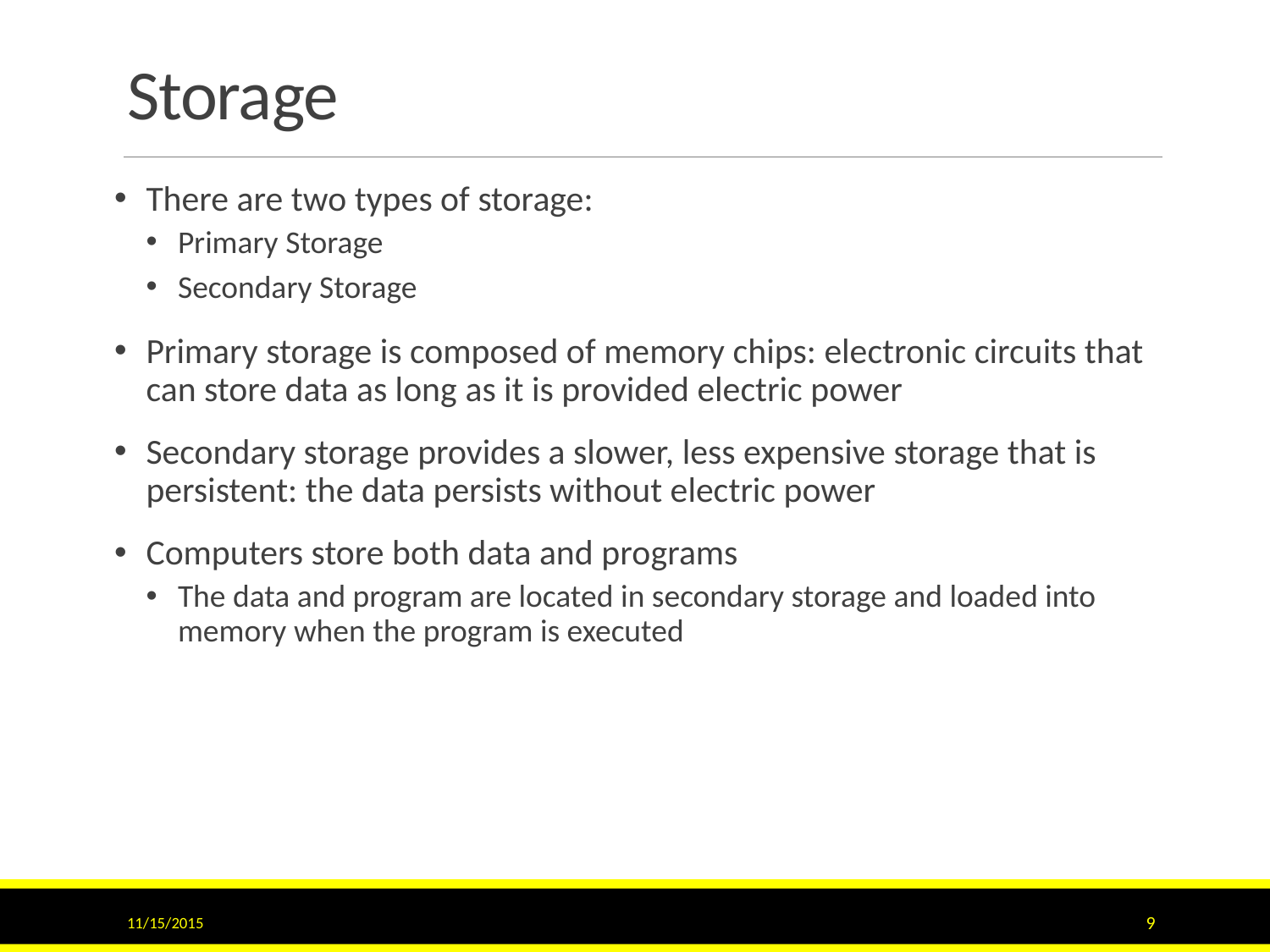

# Storage
There are two types of storage:
Primary Storage
Secondary Storage
Primary storage is composed of memory chips: electronic circuits that can store data as long as it is provided electric power
Secondary storage provides a slower, less expensive storage that is persistent: the data persists without electric power
Computers store both data and programs
The data and program are located in secondary storage and loaded into memory when the program is executed
11/15/2015
9